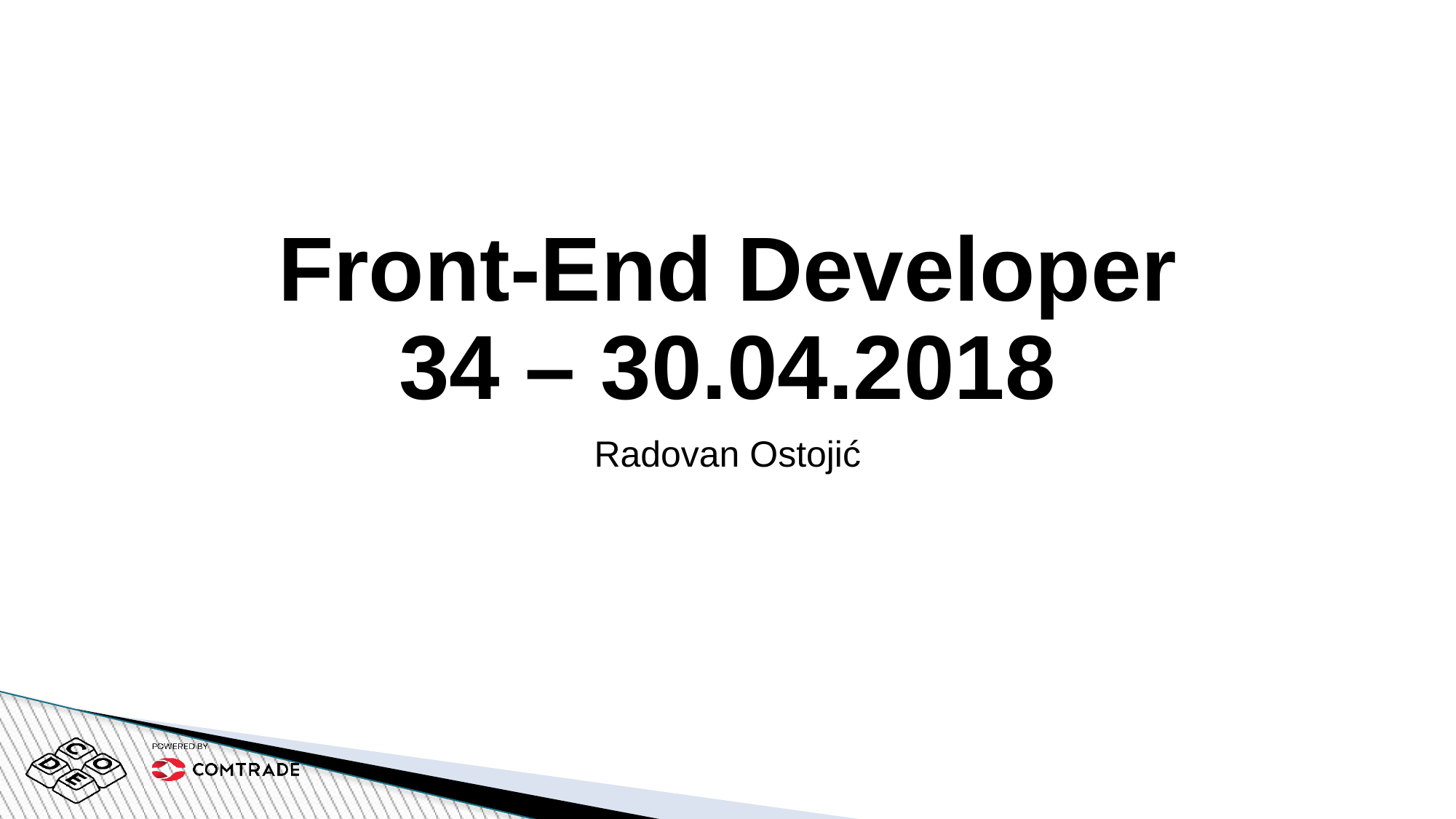

# Front-End Developer 34 – 30.04.2018
Radovan Ostojić